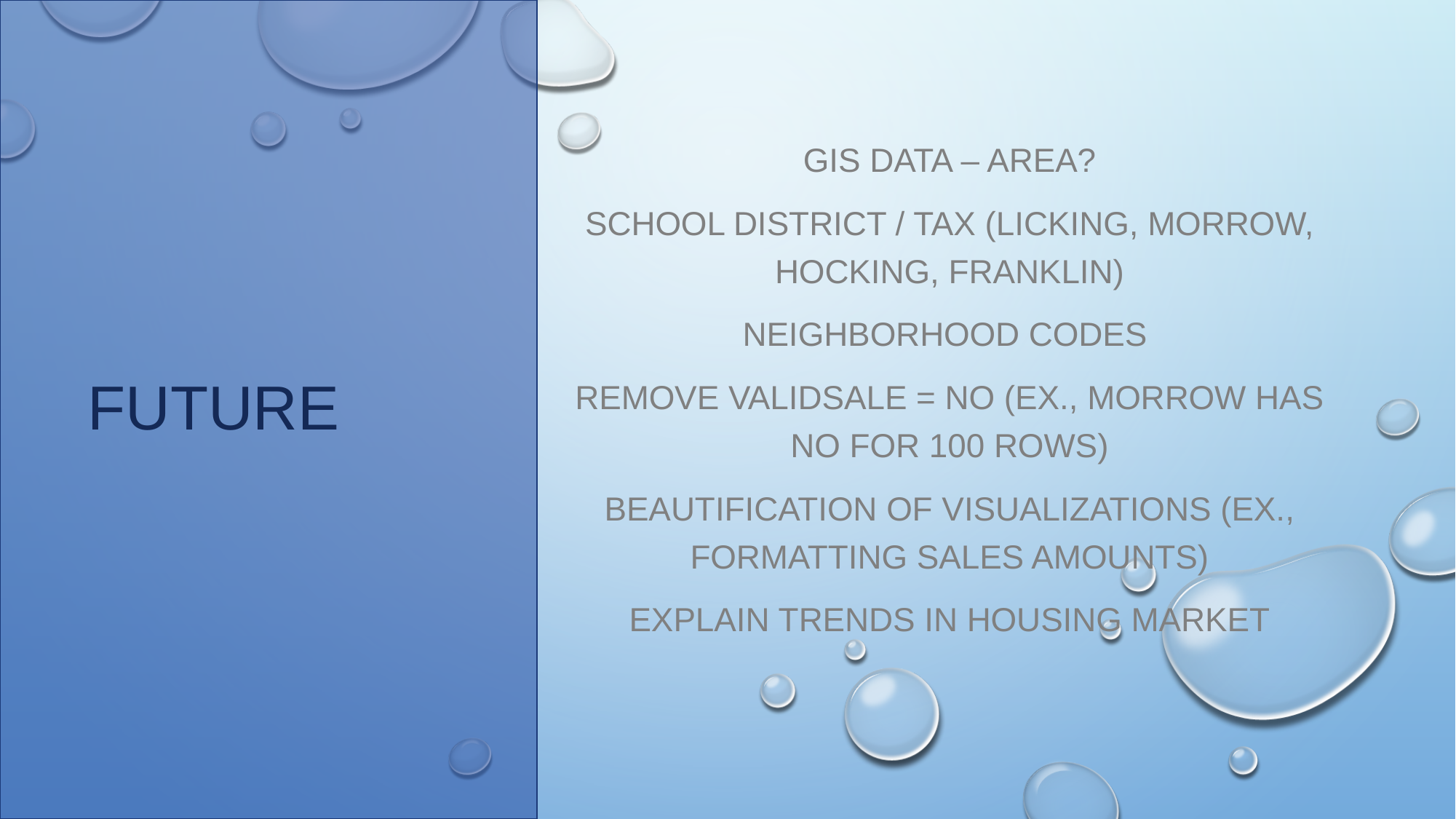

GIS data – Area?
School District / Tax (Licking, Morrow, Hocking, Franklin)
Neighborhood Codes
Remove ValidSale = NO (ex., Morrow has NO for 100 rows)
Beautification of visualizations (ex., formatting sales amounts)
Explain trends in housing market

# FUTURE